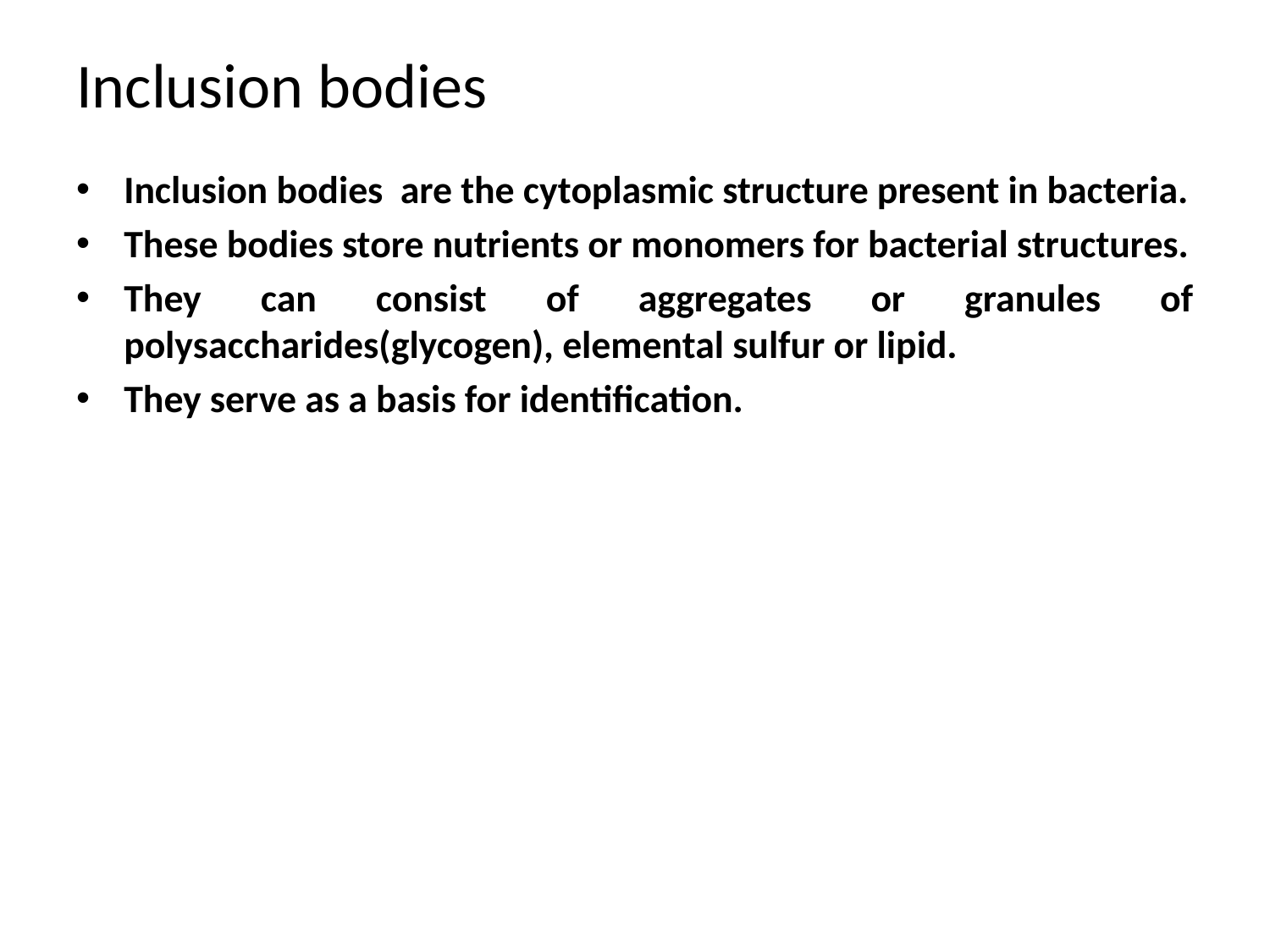

# Inclusion bodies
Inclusion bodies  are the cytoplasmic structure present in bacteria.
These bodies store nutrients or monomers for bacterial structures.
They can consist of aggregates or granules of polysaccharides(glycogen), elemental sulfur or lipid.
They serve as a basis for identification.